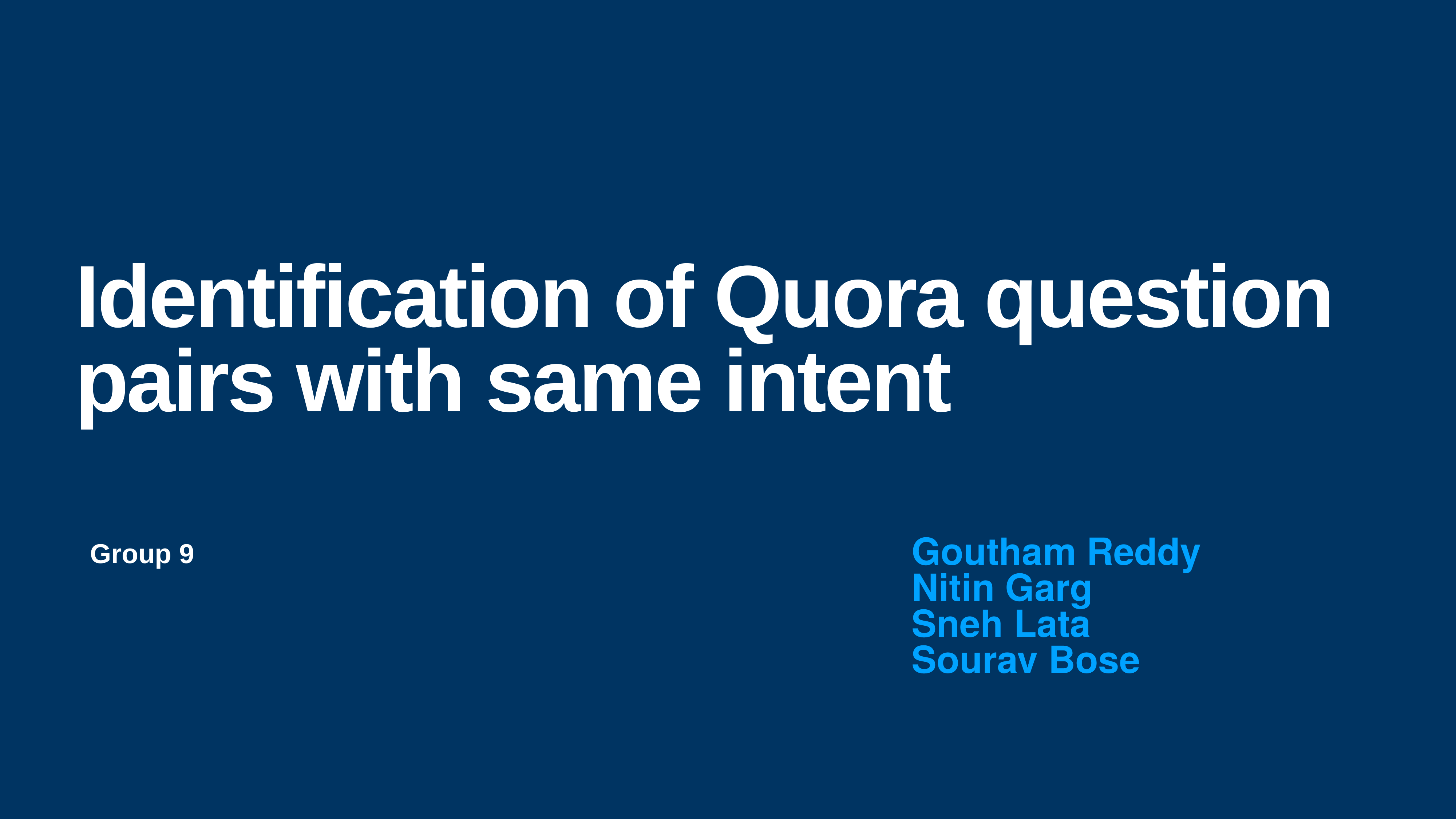

# Identification of Quora question pairs with same intent
Group 9
Goutham Reddy
Nitin Garg
Sneh Lata
Sourav Bose